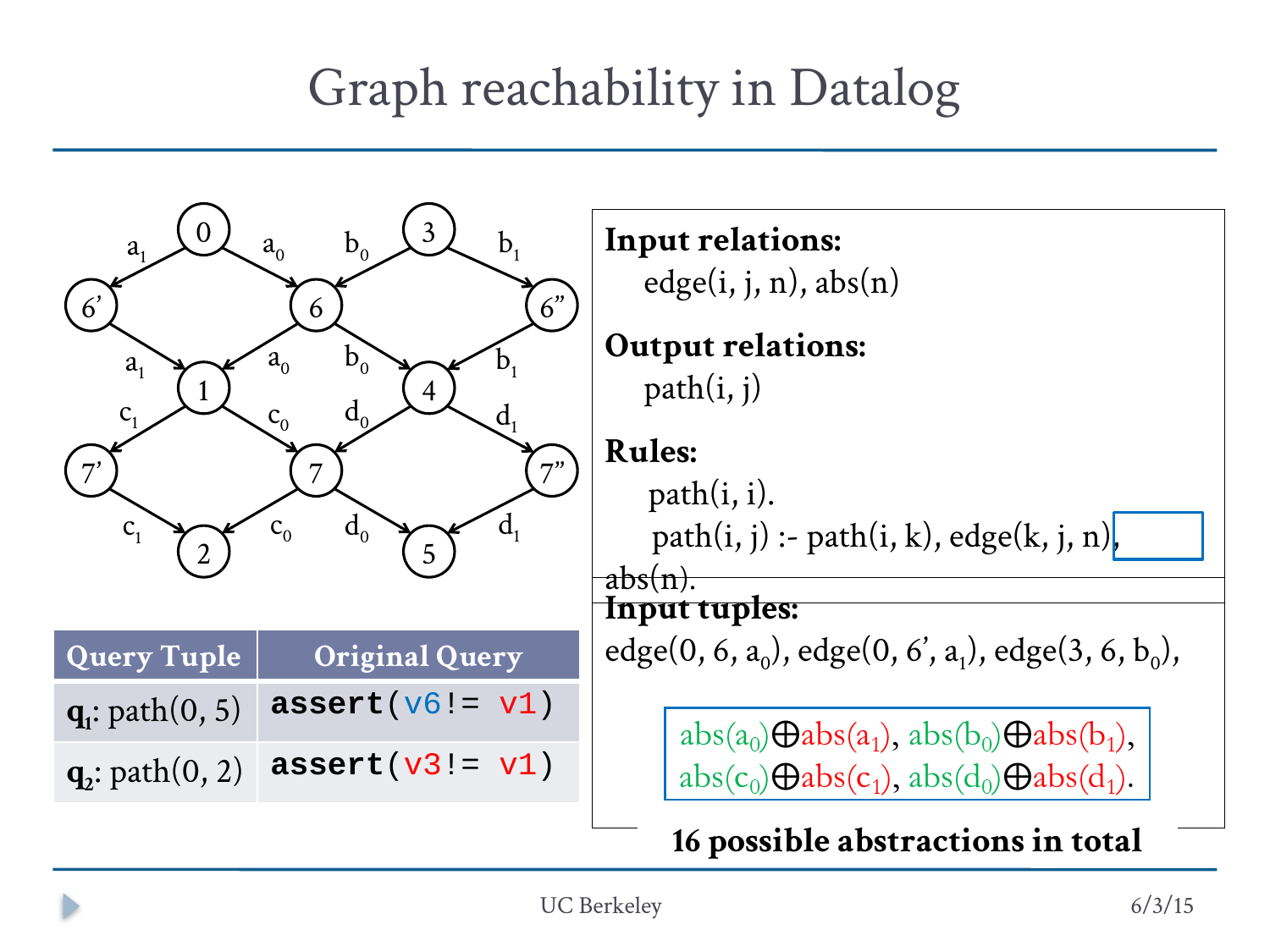

# Graph reachability in Datalog
0
3
a0
b0
b1
a1
6’
6
6’’
a0
b0
b1
a1
1
4
c1
d0
c0
d1
7’
7
7’’
c0
d1
d0
c1
2
5
Input relations:
     edge(i, j, n), abs(n)

Output relations:
     path(i, j)

Rules:
(1) path(i, i).
(2) path(i, j) :- path(i, k), edge(k, j, n), abs(n).

Input tuples:
edge(0, 6, a0), edge(0, 6’, a1), edge(3, 6, b0),
…

| Query Tuple | Original Query |
| --- | --- |
| q1: path(0, 5) | assert(v6!= v1) |
| q2: path(0, 2) | assert(v3!= v1) |

16 possible abstractions in total
UC Berkeley
6/3/15